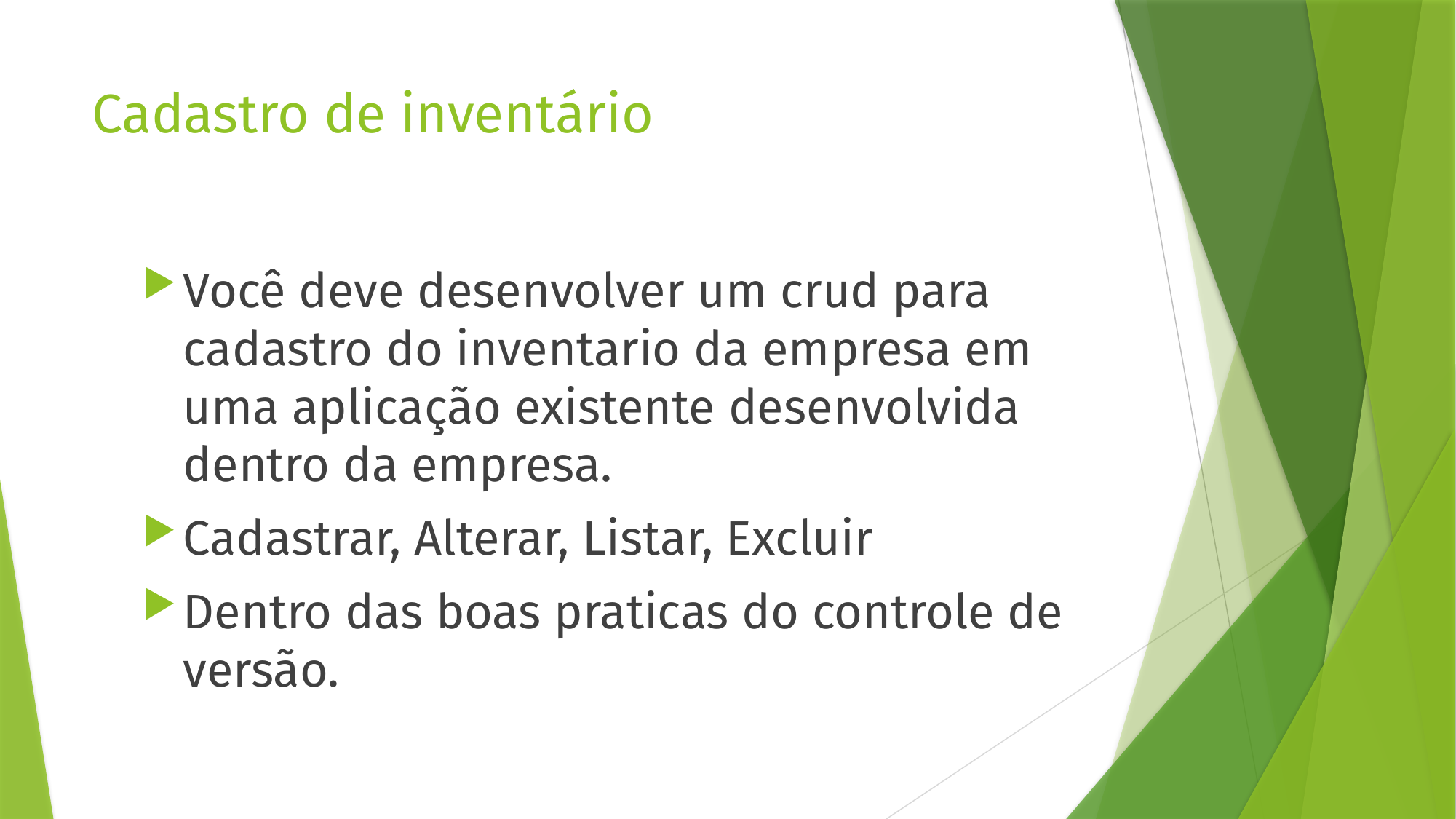

# Cadastro de inventário
Você deve desenvolver um crud para cadastro do inventario da empresa em uma aplicação existente desenvolvida dentro da empresa.
Cadastrar, Alterar, Listar, Excluir
Dentro das boas praticas do controle de versão.